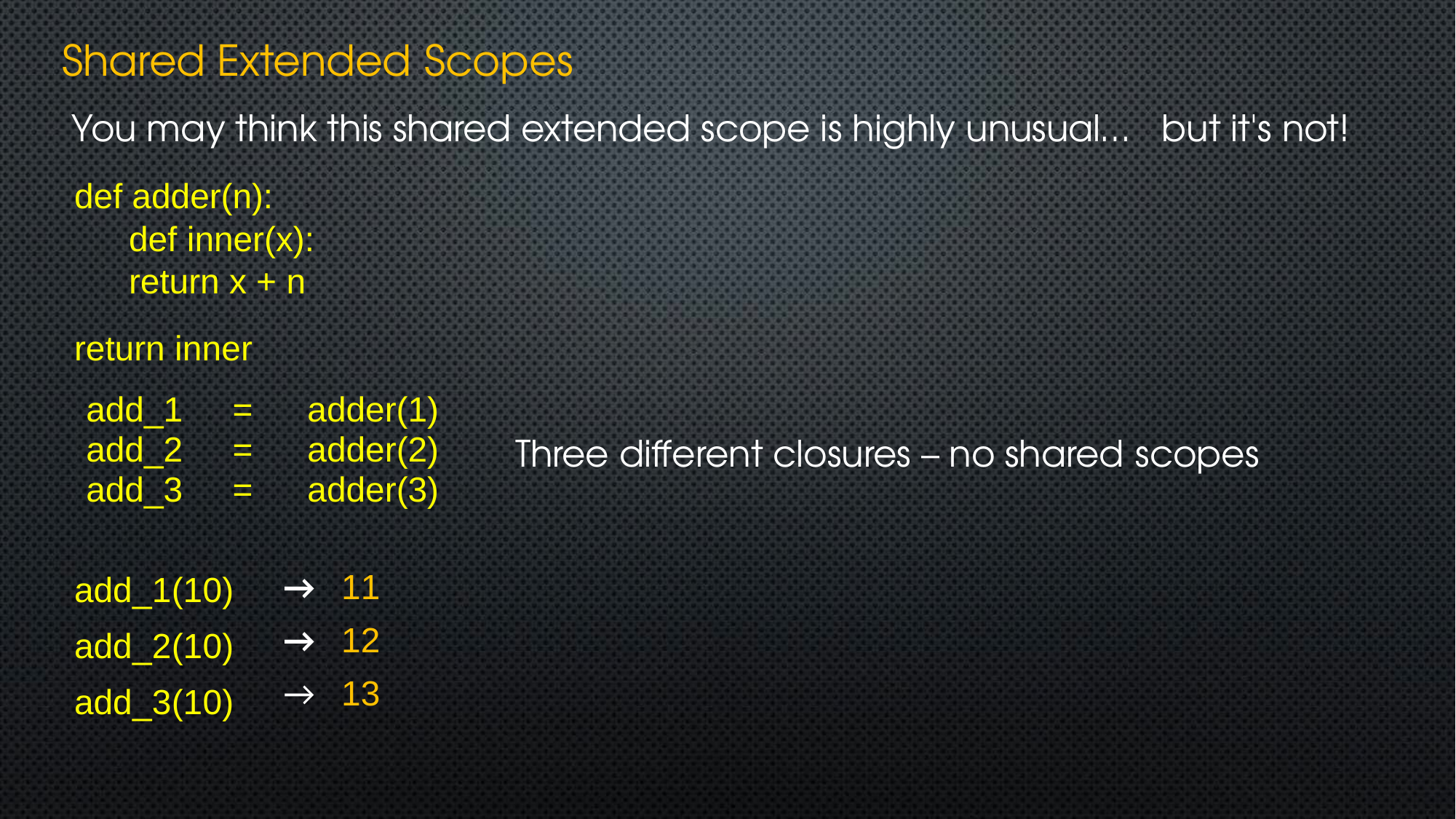

Shared Extended Scopes
You may think this shared extended scope is highly unusual…
but it's not!
def adder(n):
	def inner(x):
return x + n

return inner
| add\_1 | = | adder(1) |
| --- | --- | --- |
| add\_2 | = | adder(2) |
| add\_3 | = | adder(3) |
Three different closures – no shared scopes
add_1(10)  add_2(10)  add_3(10)
→11
→12
→13